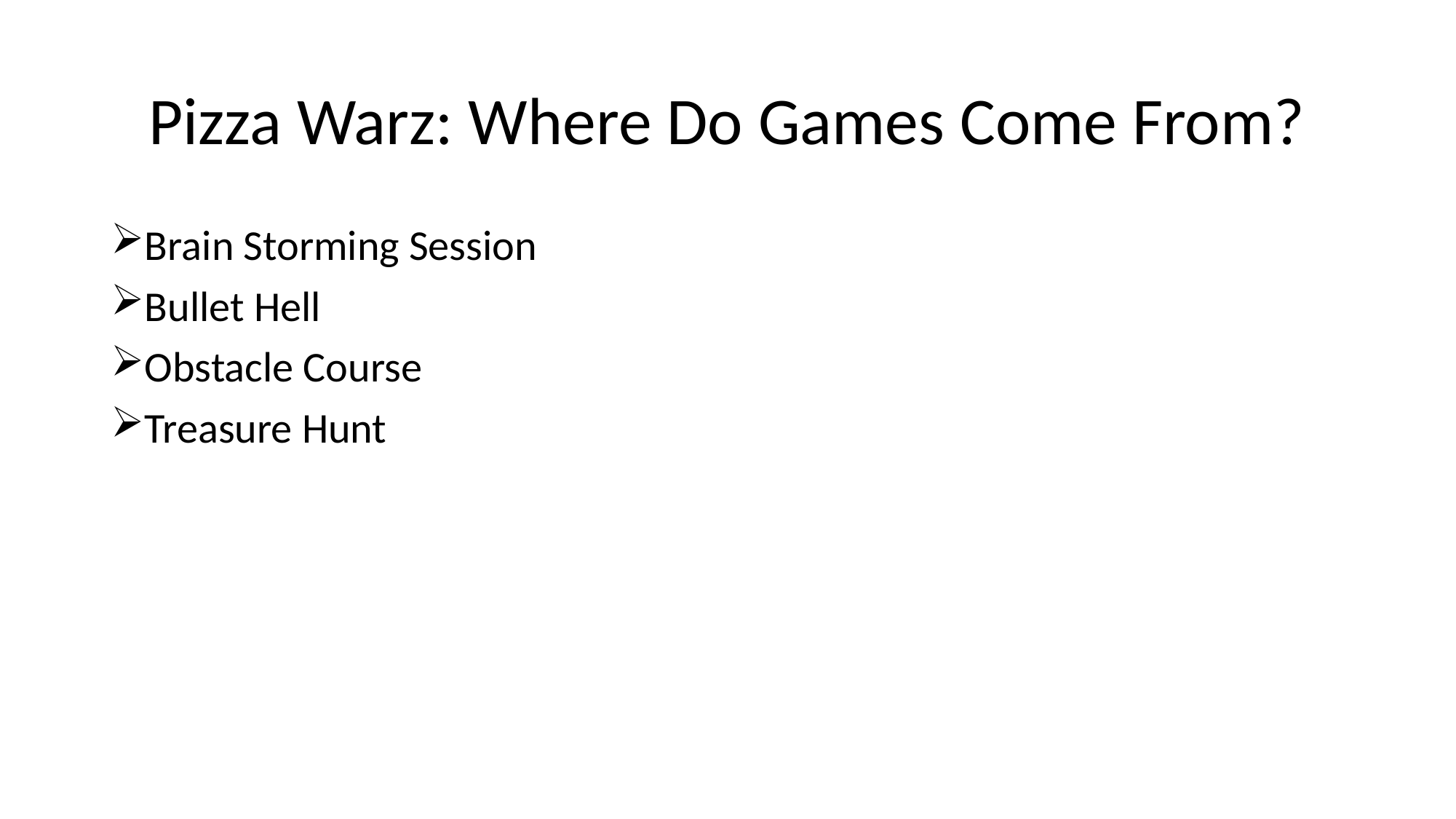

# Pizza Warz: Where Do Games Come From?
Brain Storming Session
Bullet Hell
Obstacle Course
Treasure Hunt